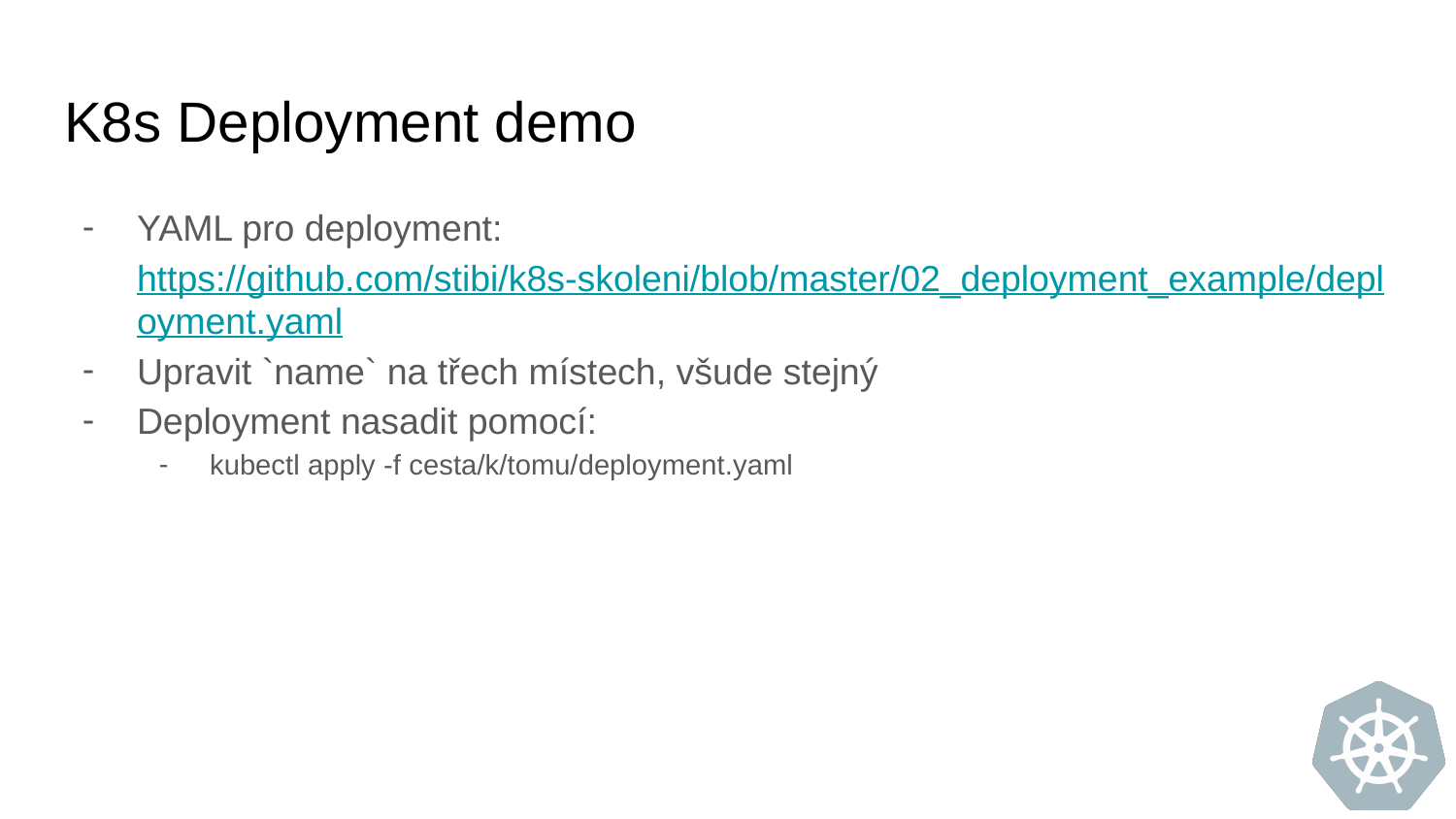

# K8s Deployment demo

YAML pro deployment: https://github.com/stibi/k8s-skoleni/blob/master/02_deployment_example/deployment.yaml
Upravit `name` na třech místech, všude stejný
Deployment nasadit pomocí:
kubectl apply -f cesta/k/tomu/deployment.yaml